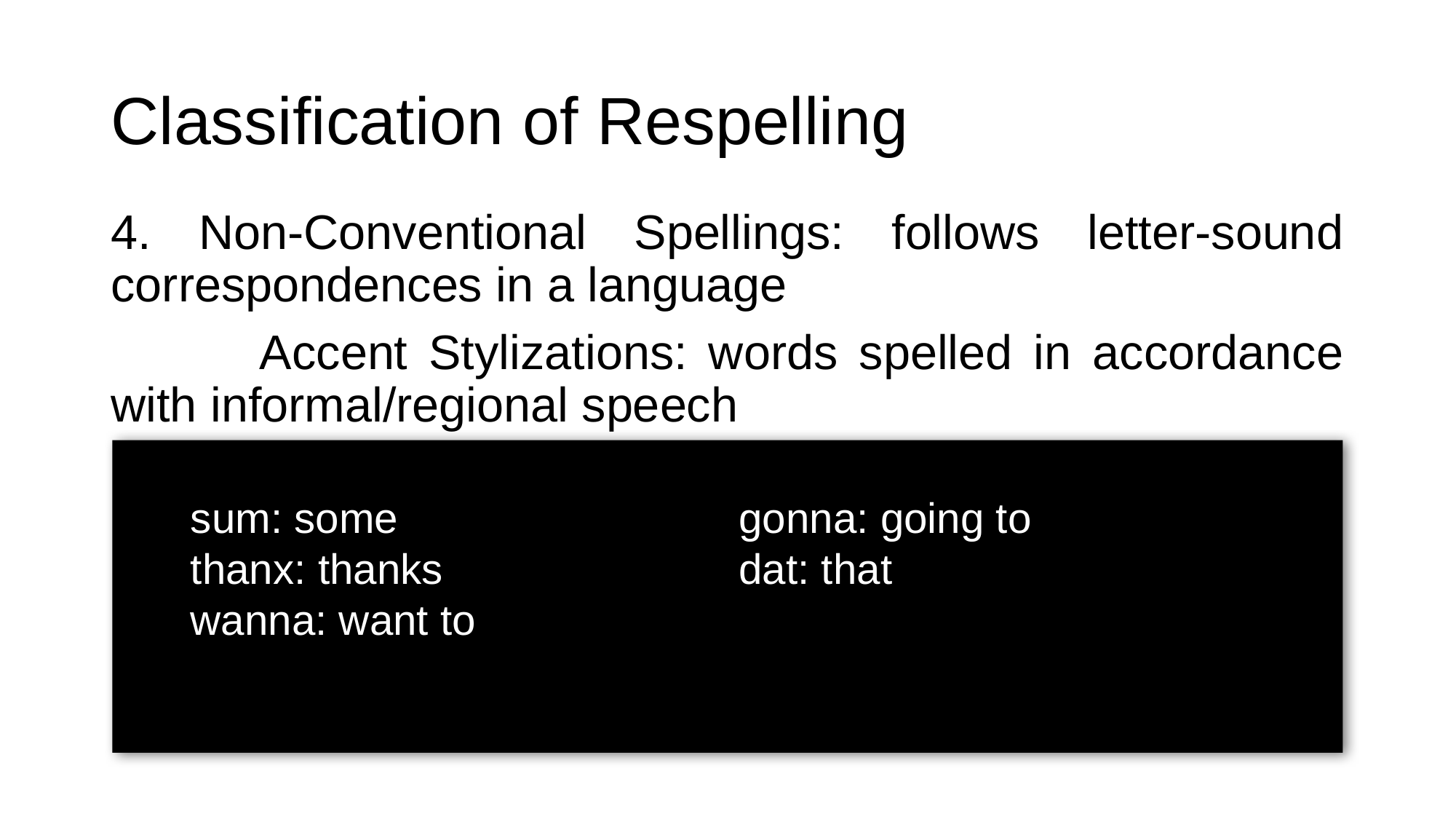

# Classification of Respelling
4. Non-Conventional Spellings: follows letter-sound correspondences in a language
       Accent Stylizations: words spelled in accordance with informal/regional speech

sum: some
thanx: thanks
wanna: want to
gonna: going to
dat: that